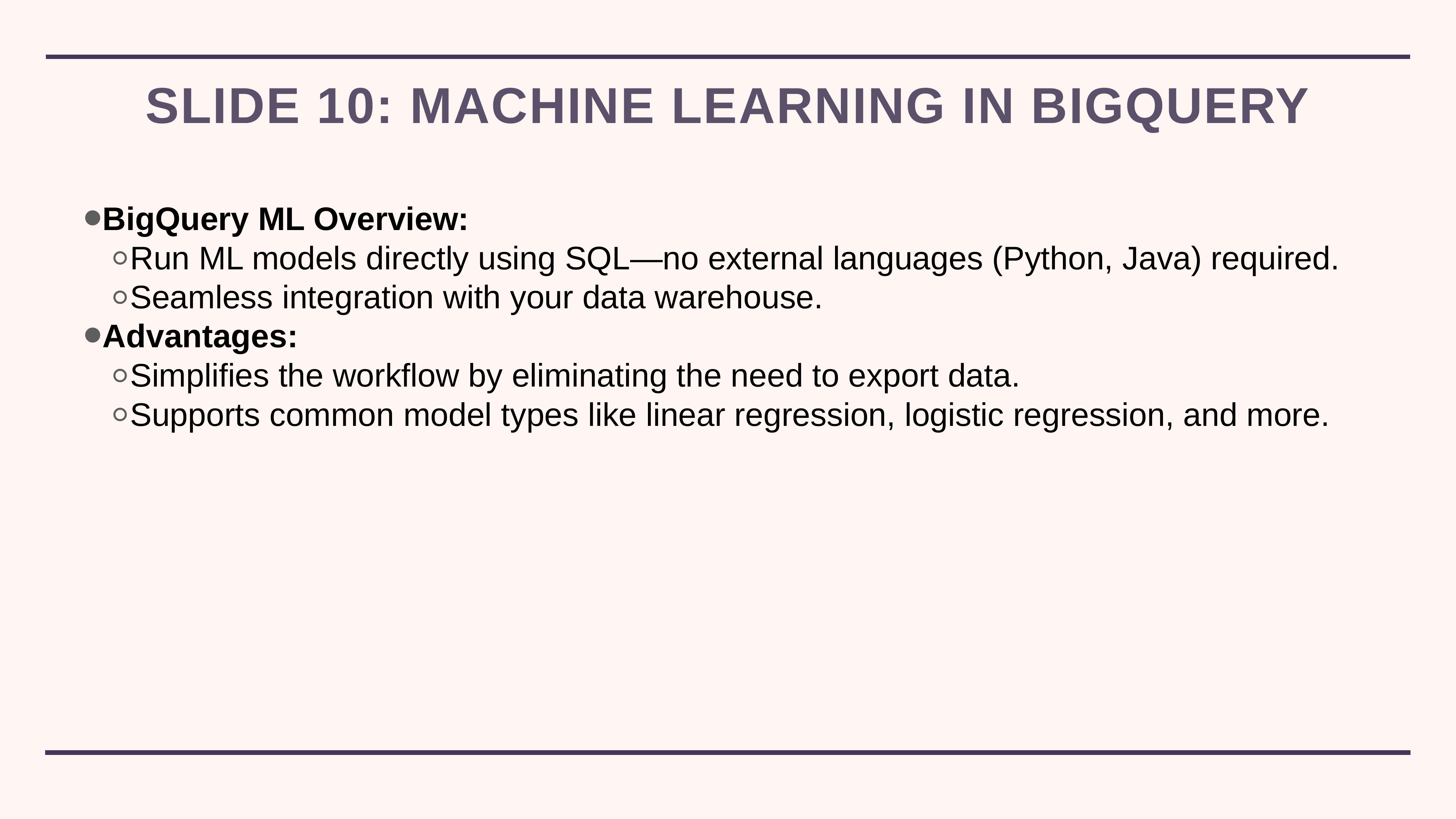

# Slide 10: Machine Learning in BigQuery
BigQuery ML Overview:
Run ML models directly using SQL—no external languages (Python, Java) required.
Seamless integration with your data warehouse.
Advantages:
Simplifies the workflow by eliminating the need to export data.
Supports common model types like linear regression, logistic regression, and more.